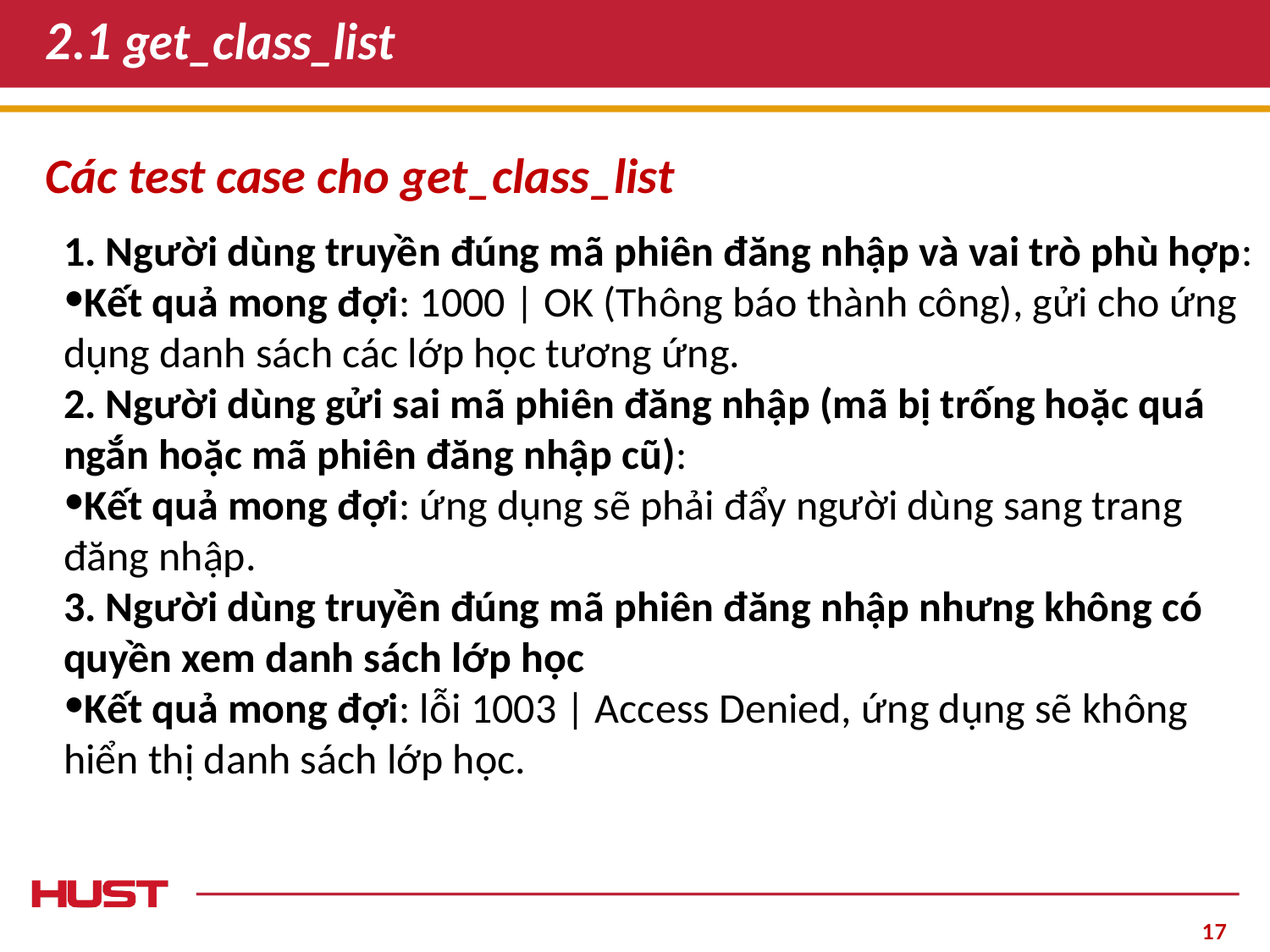

# 2.1 get_class_list
Các test case cho get_class_list

1. Người dùng truyền đúng mã phiên đăng nhập và vai trò phù hợp:
Kết quả mong đợi: 1000 | OK (Thông báo thành công), gửi cho ứng dụng danh sách các lớp học tương ứng.
2. Người dùng gửi sai mã phiên đăng nhập (mã bị trống hoặc quá ngắn hoặc mã phiên đăng nhập cũ):
Kết quả mong đợi: ứng dụng sẽ phải đẩy người dùng sang trang đăng nhập.
3. Người dùng truyền đúng mã phiên đăng nhập nhưng không có quyền xem danh sách lớp học
Kết quả mong đợi: lỗi 1003 | Access Denied, ứng dụng sẽ không hiển thị danh sách lớp học.

17